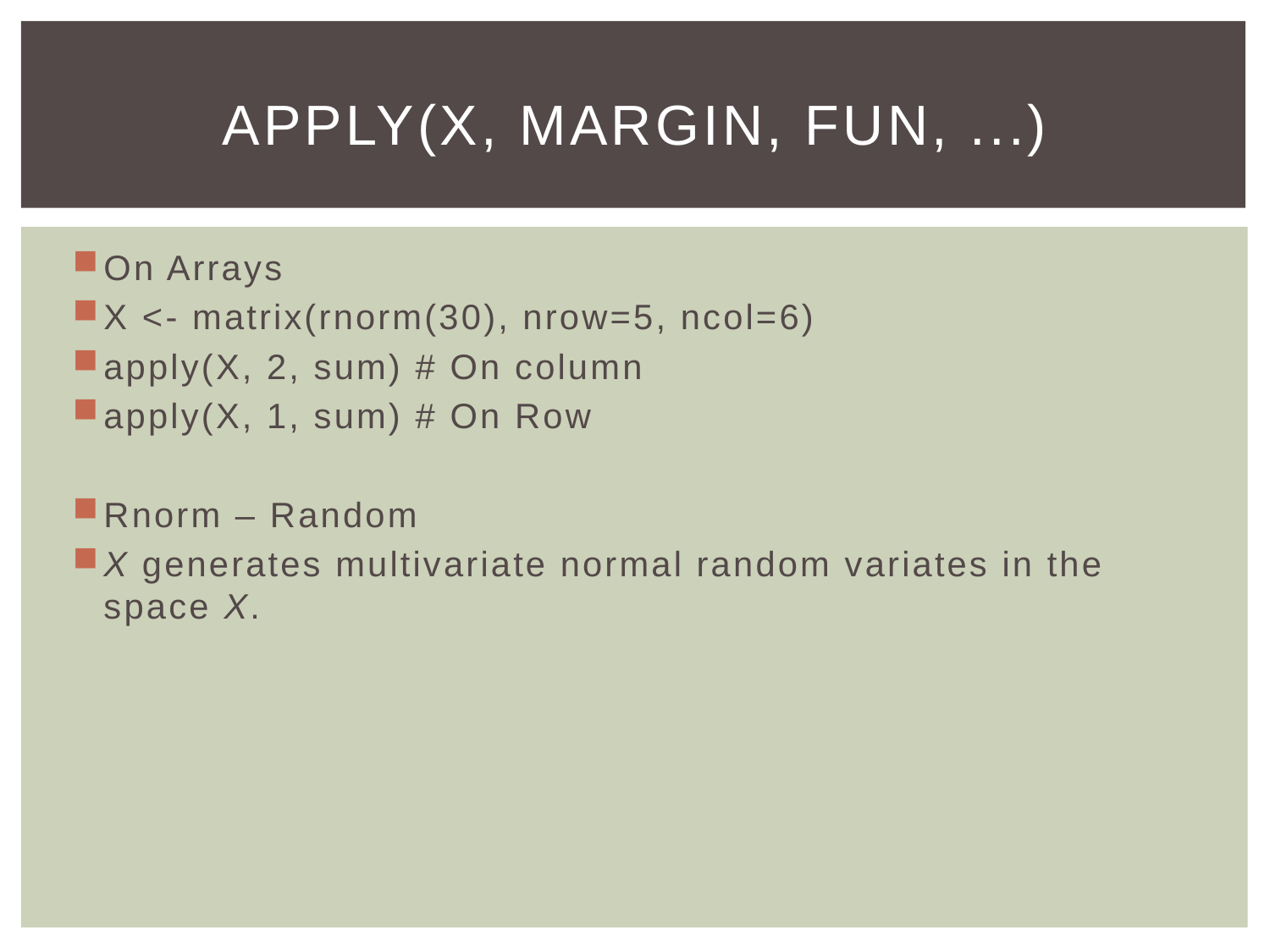

# apply(X, MARGIN, FUN, ...)
On Arrays
X <- matrix(rnorm(30), nrow=5, ncol=6)
apply(X, 2, sum) # On column
apply(X, 1, sum) # On Row

Rnorm – Random
X generates multivariate normal random variates in the space X.